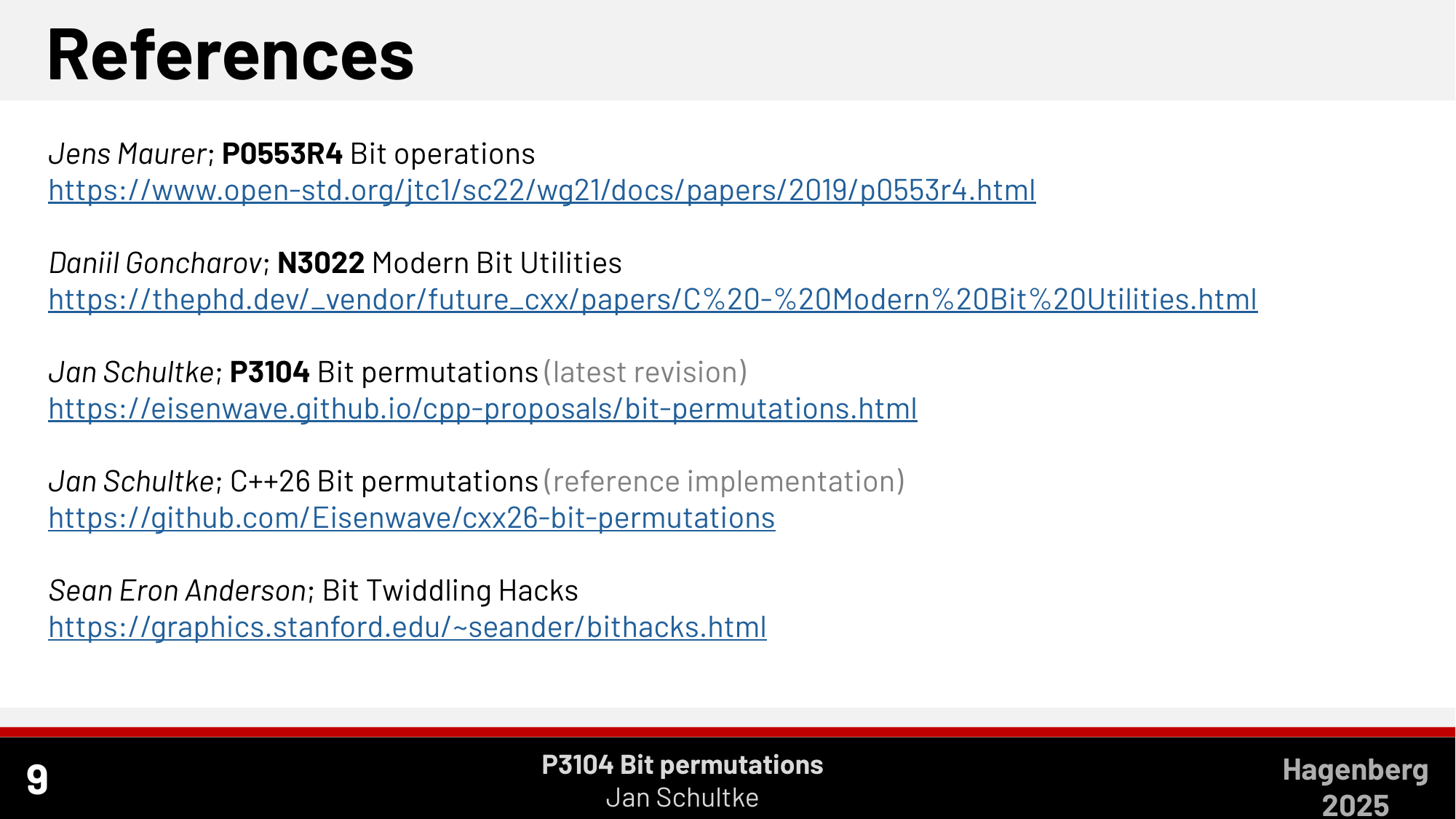

References
Jens Maurer; P0553R4 Bit operations
https://www.open-std.org/jtc1/sc22/wg21/docs/papers/2019/p0553r4.html

Daniil Goncharov; N3022 Modern Bit Utilities
https://thephd.dev/_vendor/future_cxx/papers/C%20-%20Modern%20Bit%20Utilities.html

Jan Schultke; P3104 Bit permutations (latest revision)
https://eisenwave.github.io/cpp-proposals/bit-permutations.html

Jan Schultke; C++26 Bit permutations (reference implementation)
https://github.com/Eisenwave/cxx26-bit-permutations

Sean Eron Anderson; Bit Twiddling Hacks
https://graphics.stanford.edu/~seander/bithacks.html

P3104 Bit permutations
Jan Schultke
Hagenberg
2025
9